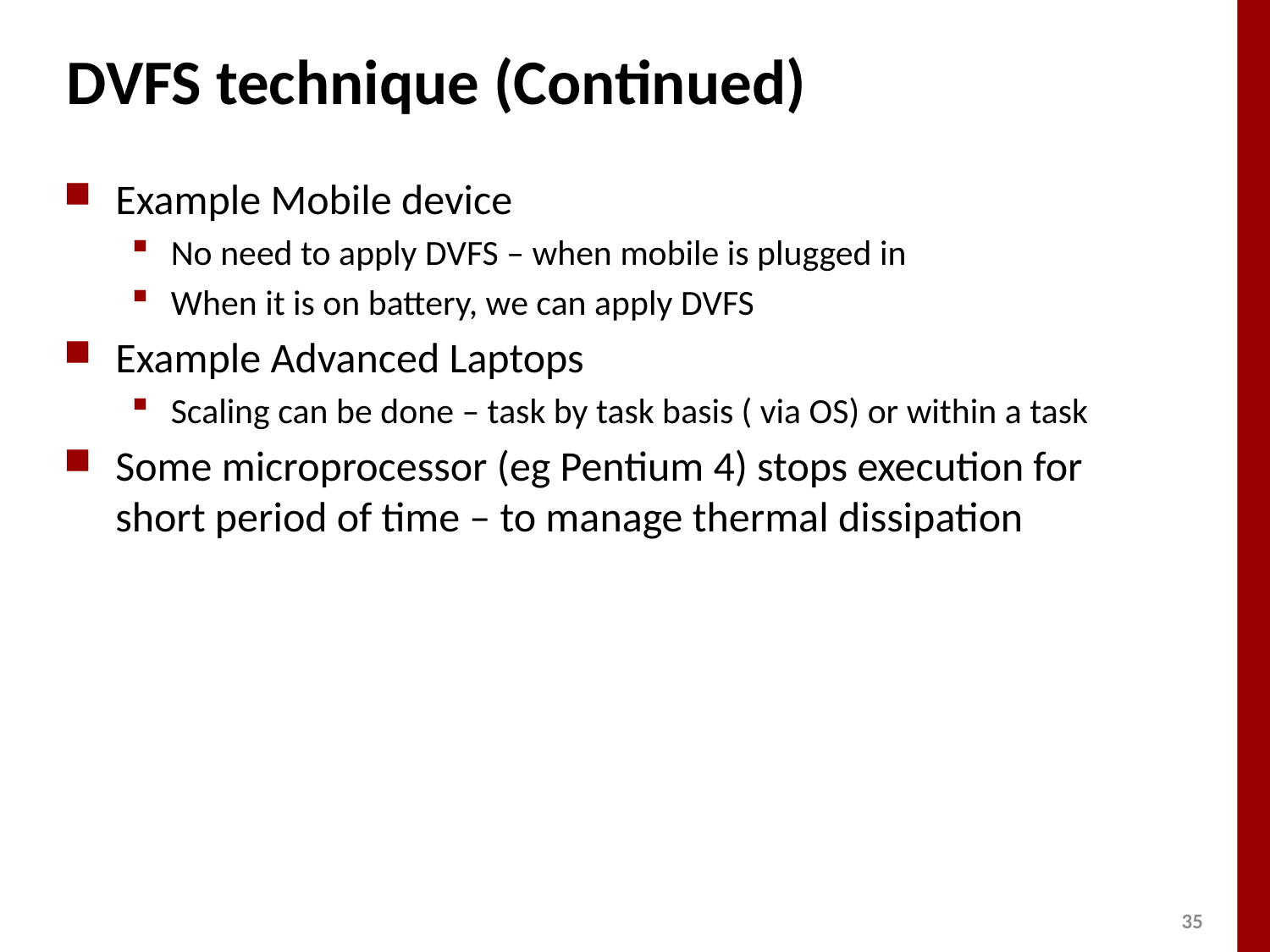

# DVFS technique (Continued)
Example Mobile device
No need to apply DVFS – when mobile is plugged in
When it is on battery, we can apply DVFS
Example Advanced Laptops
Scaling can be done – task by task basis ( via OS) or within a task
Some microprocessor (eg Pentium 4) stops execution for short period of time – to manage thermal dissipation